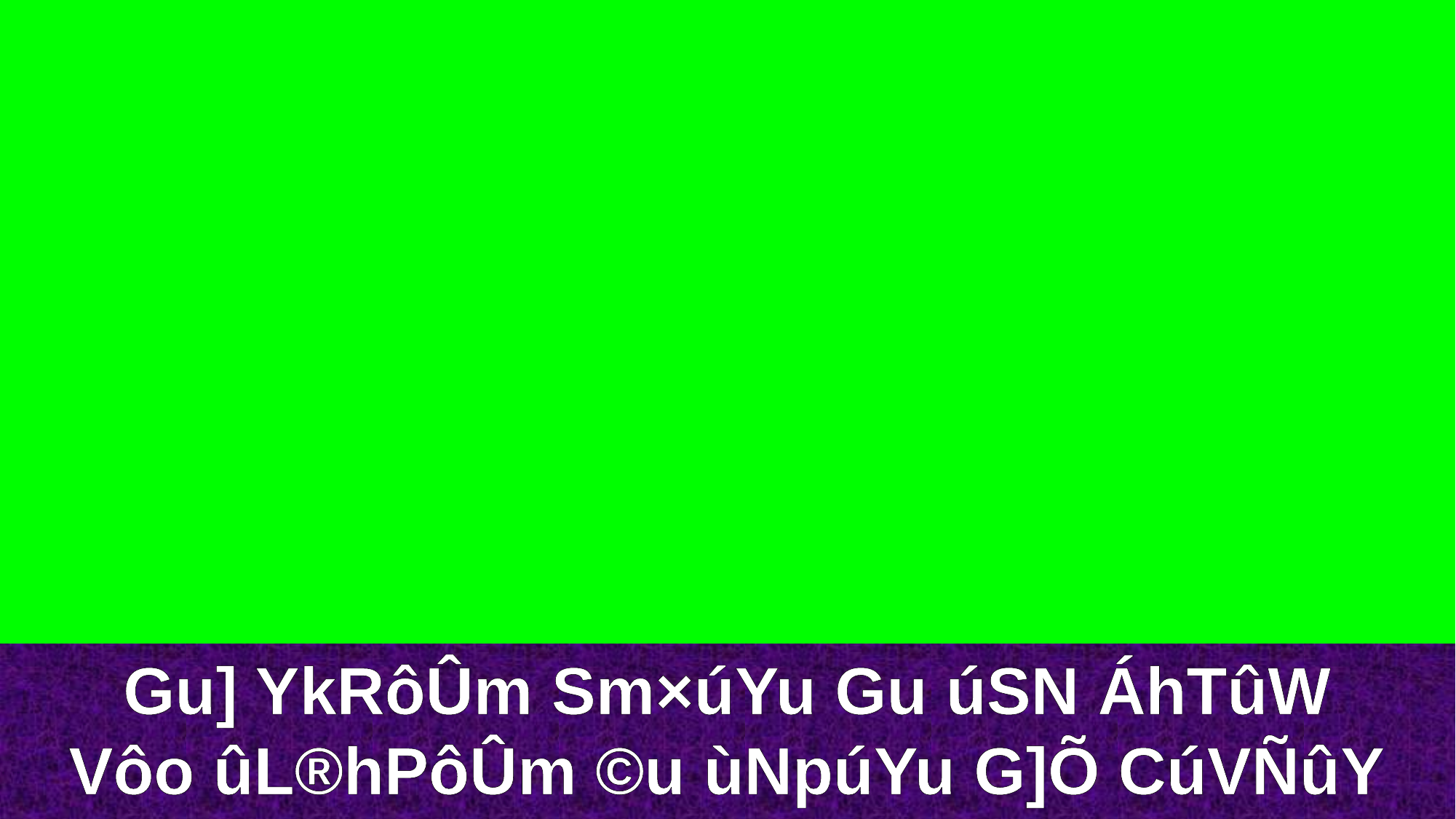

Gu] YkRôÛm Sm×úYu Gu úSN ÁhTûW
Vôo ûL®hPôÛm ©u ùNpúYu G]Õ CúVÑûY